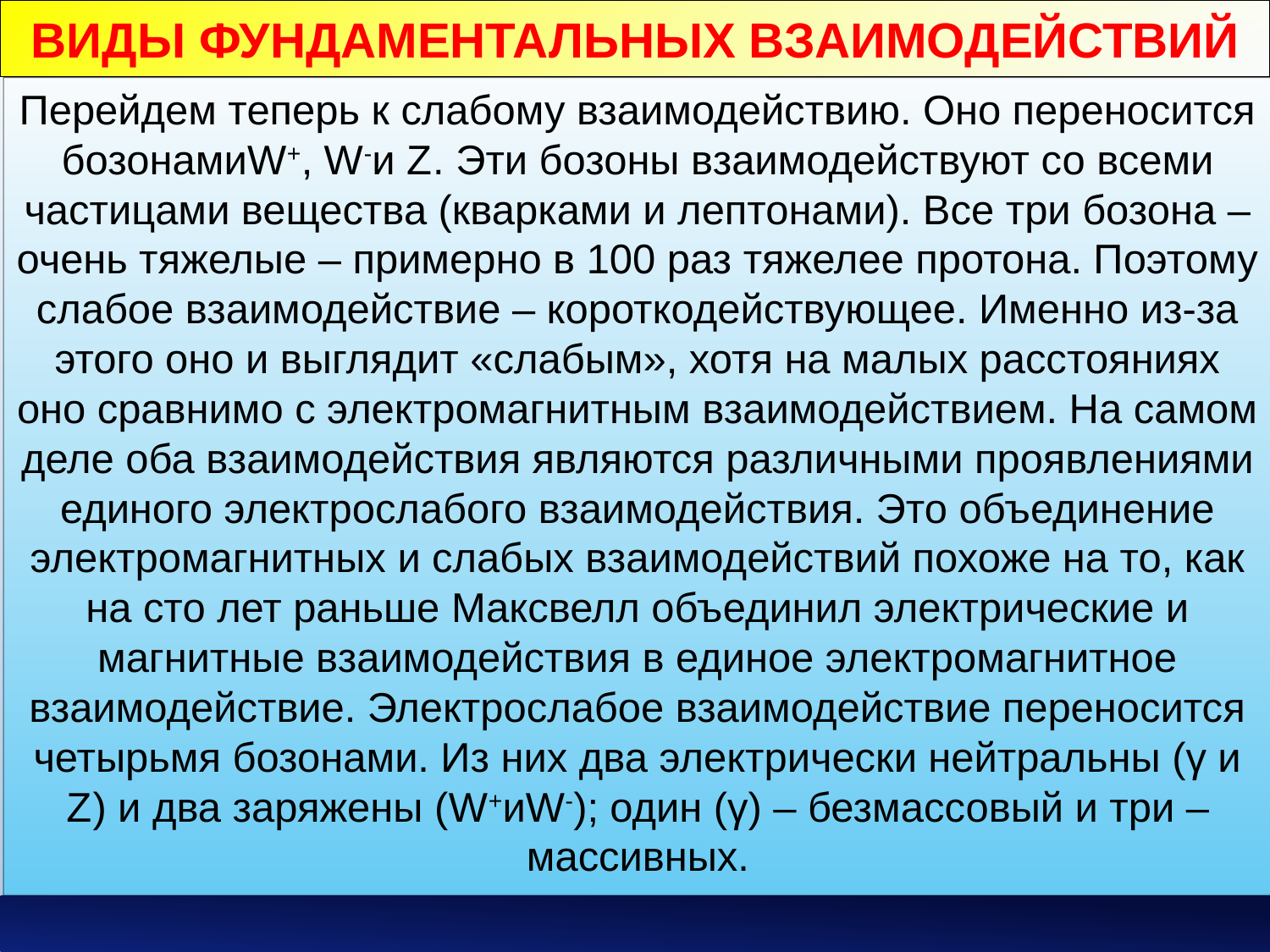

# Виды фундаментальных взаимодействий
Перейдем теперь к слабому взаимодействию. Оно переносится бозонамиW+, W-и Z. Эти бозоны взаимодействуют со всеми частицами вещества (кварками и лептонами). Все три бозона – очень тяжелые – примерно в 100 раз тяжелее протона. Поэтому слабое взаимодействие – короткодействующее. Именно из-за этого оно и выглядит «слабым», хотя на малых расстояниях оно сравнимо с электромагнитным взаимодействием. На самом деле оба взаимодействия являются различными проявлениями единого электрослабого взаимодействия. Это объединение электромагнитных и слабых взаимодействий похоже на то, как на сто лет раньше Максвелл объединил электрические и магнитные взаимодействия в единое электромагнитное взаимодействие. Электрослабое взаимодействие переносится четырьмя бозонами. Из них два электрически нейтральны (γ и Z) и два заряжены (W+иW-); один (γ) – безмассовый и три – массивных.